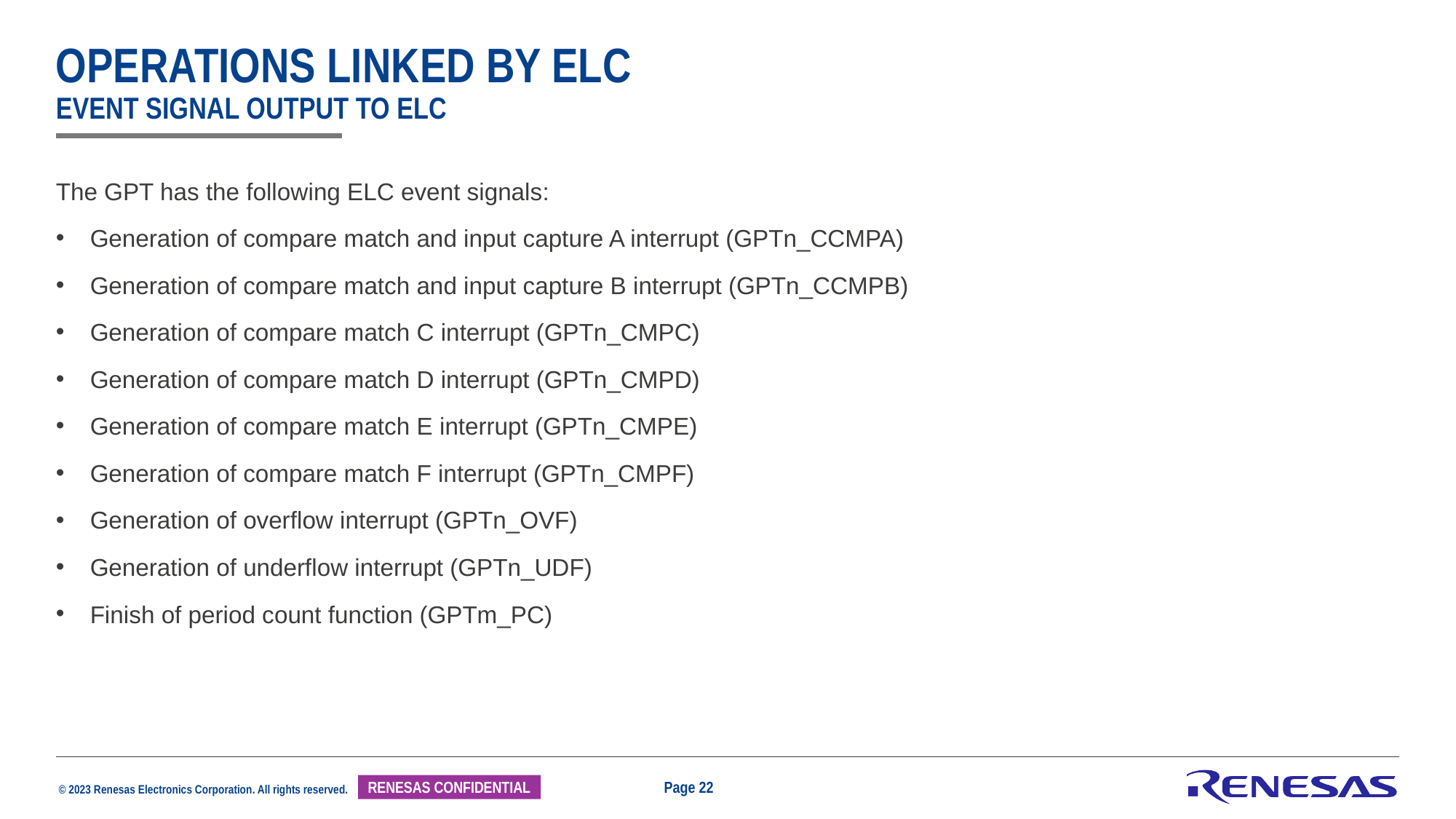

# Operations Linked by ELC Event Signal Output to ELC
The GPT has the following ELC event signals:
Generation of compare match and input capture A interrupt (GPTn_CCMPA)
Generation of compare match and input capture B interrupt (GPTn_CCMPB)
Generation of compare match C interrupt (GPTn_CMPC)
Generation of compare match D interrupt (GPTn_CMPD)
Generation of compare match E interrupt (GPTn_CMPE)
Generation of compare match F interrupt (GPTn_CMPF)
Generation of overflow interrupt (GPTn_OVF)
Generation of underflow interrupt (GPTn_UDF)
Finish of period count function (GPTm_PC)